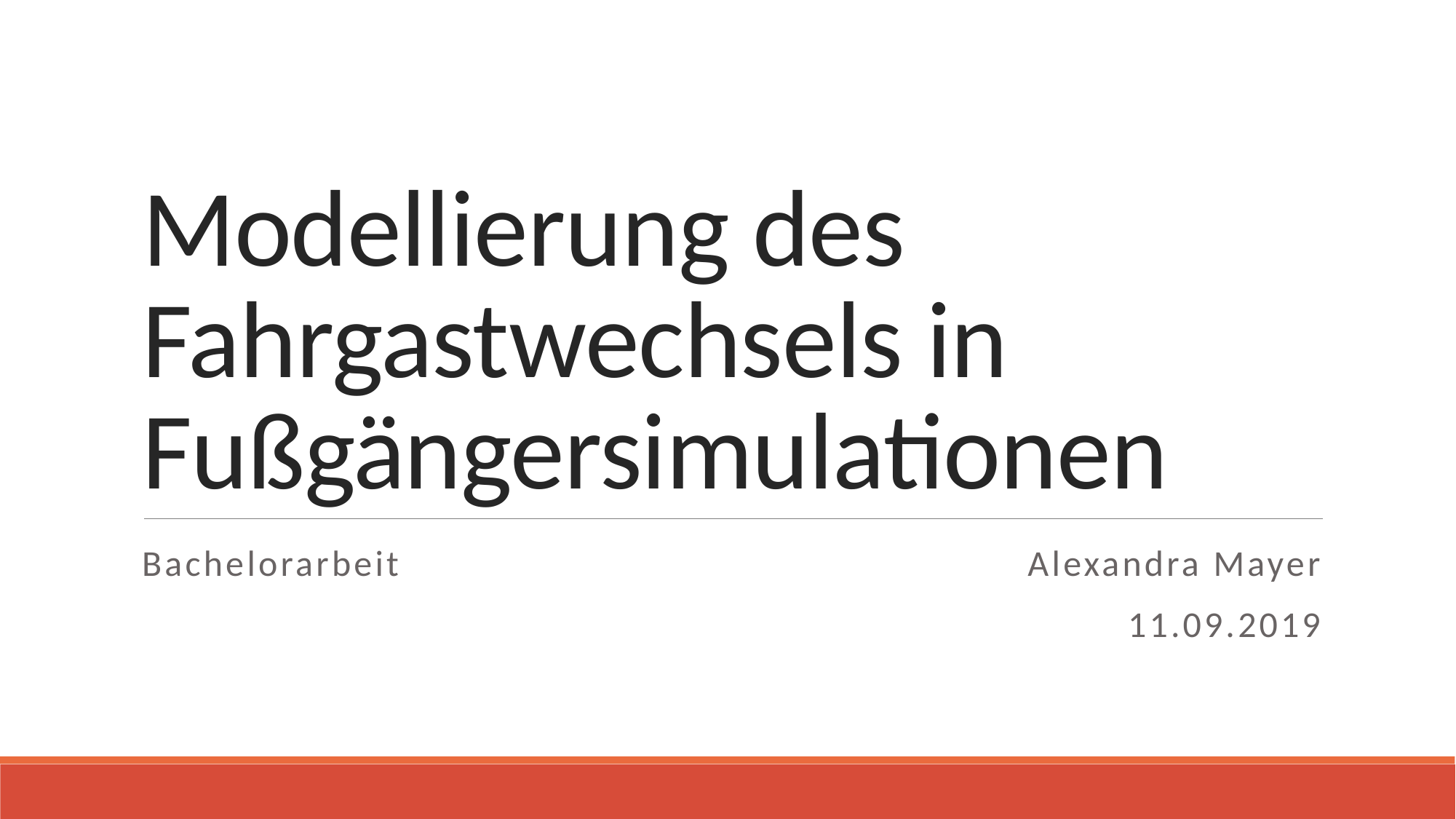

# Modellierung des Fahrgastwechsels in Fußgängersimulationen
Bachelorarbeit

Alexandra Mayer
11.09.2019